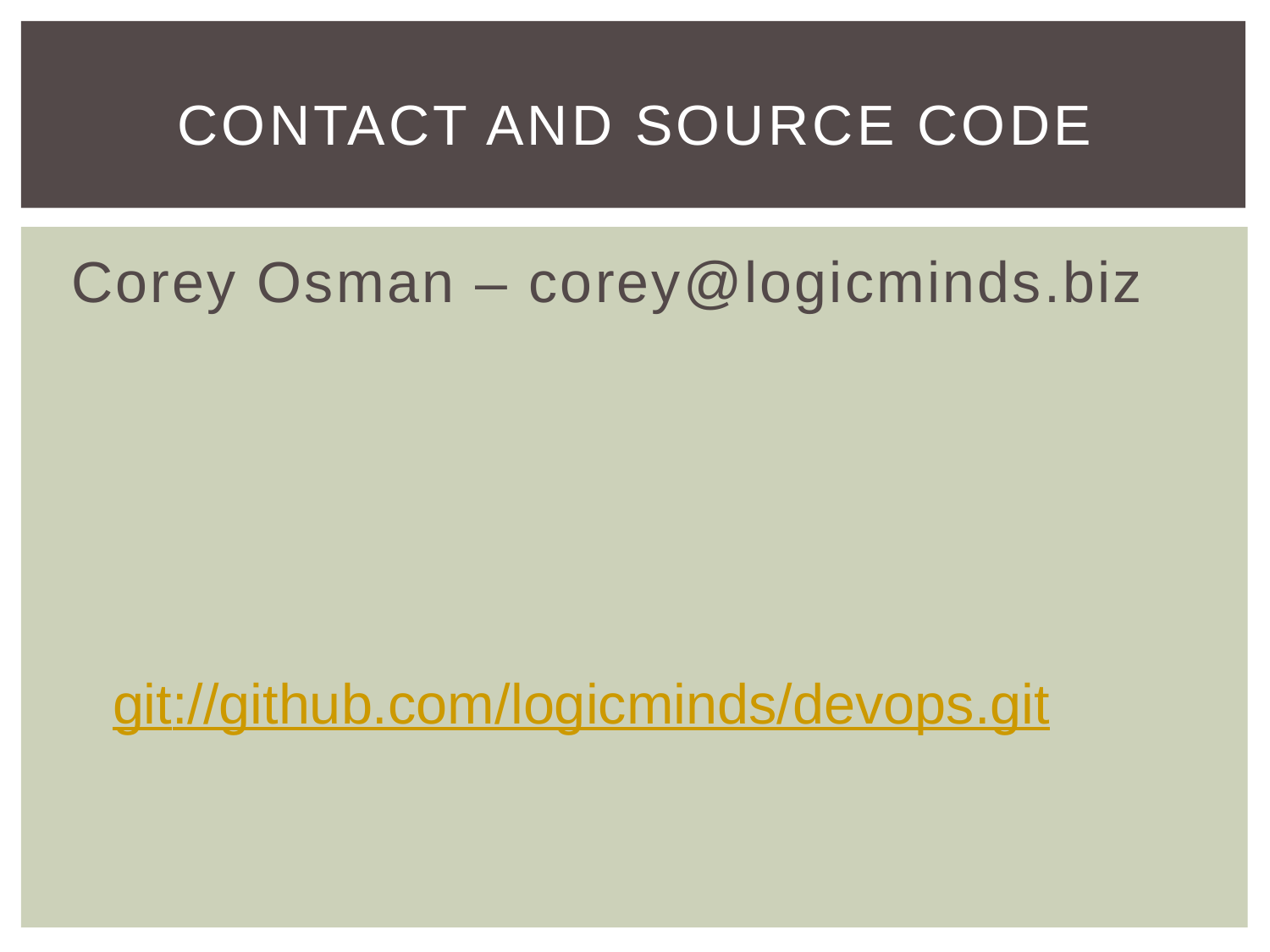

# Contact and Source Code
Corey Osman – corey@logicminds.biz
git://github.com/logicminds/devops.git